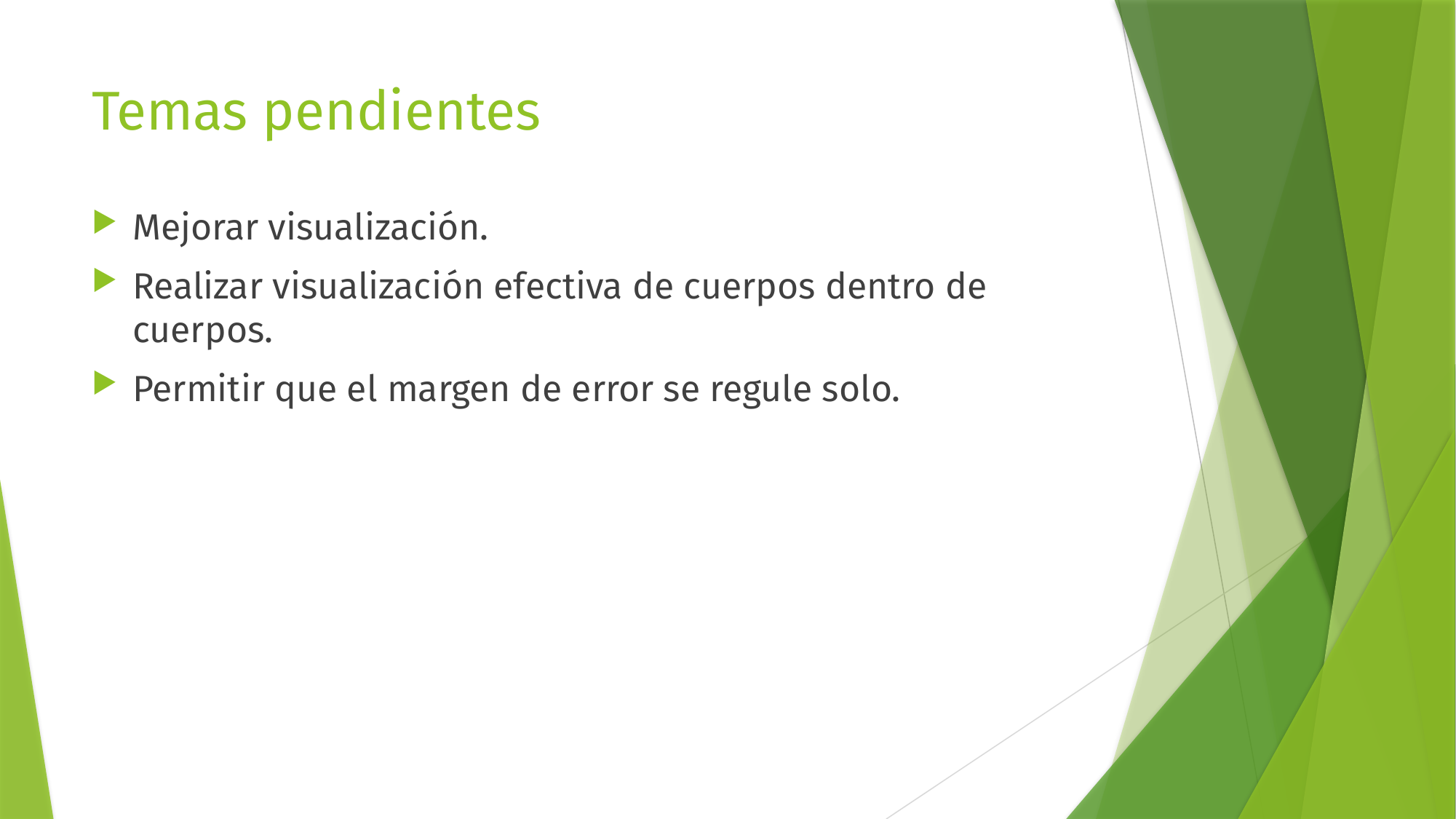

# Temas pendientes
Mejorar visualización.
Realizar visualización efectiva de cuerpos dentro de cuerpos.
Permitir que el margen de error se regule solo.